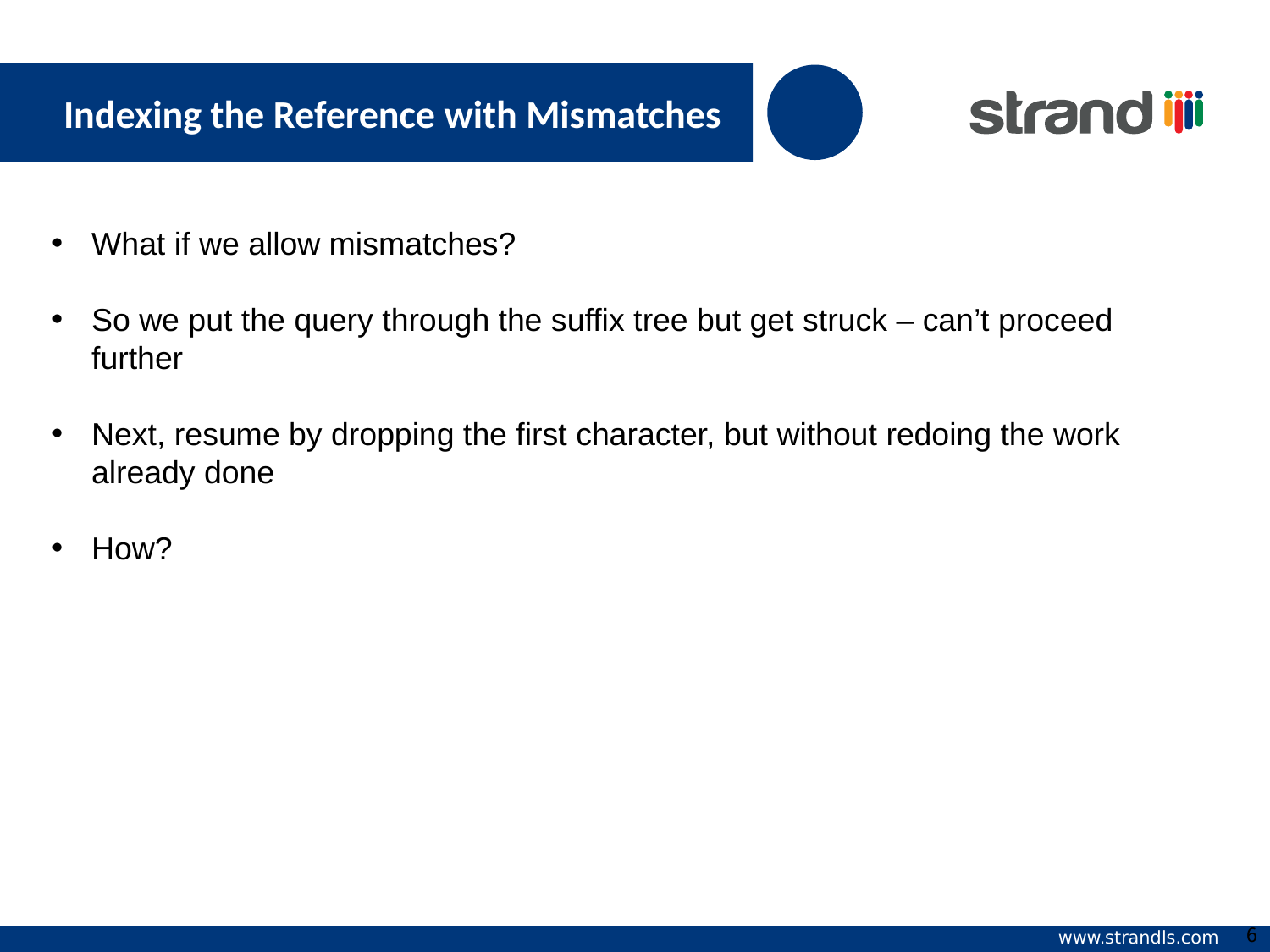

Indexing the Reference with Mismatches
What if we allow mismatches?

So we put the query through the suffix tree but get struck – can’t proceed further

Next, resume by dropping the first character, but without redoing the work already done

How?

6